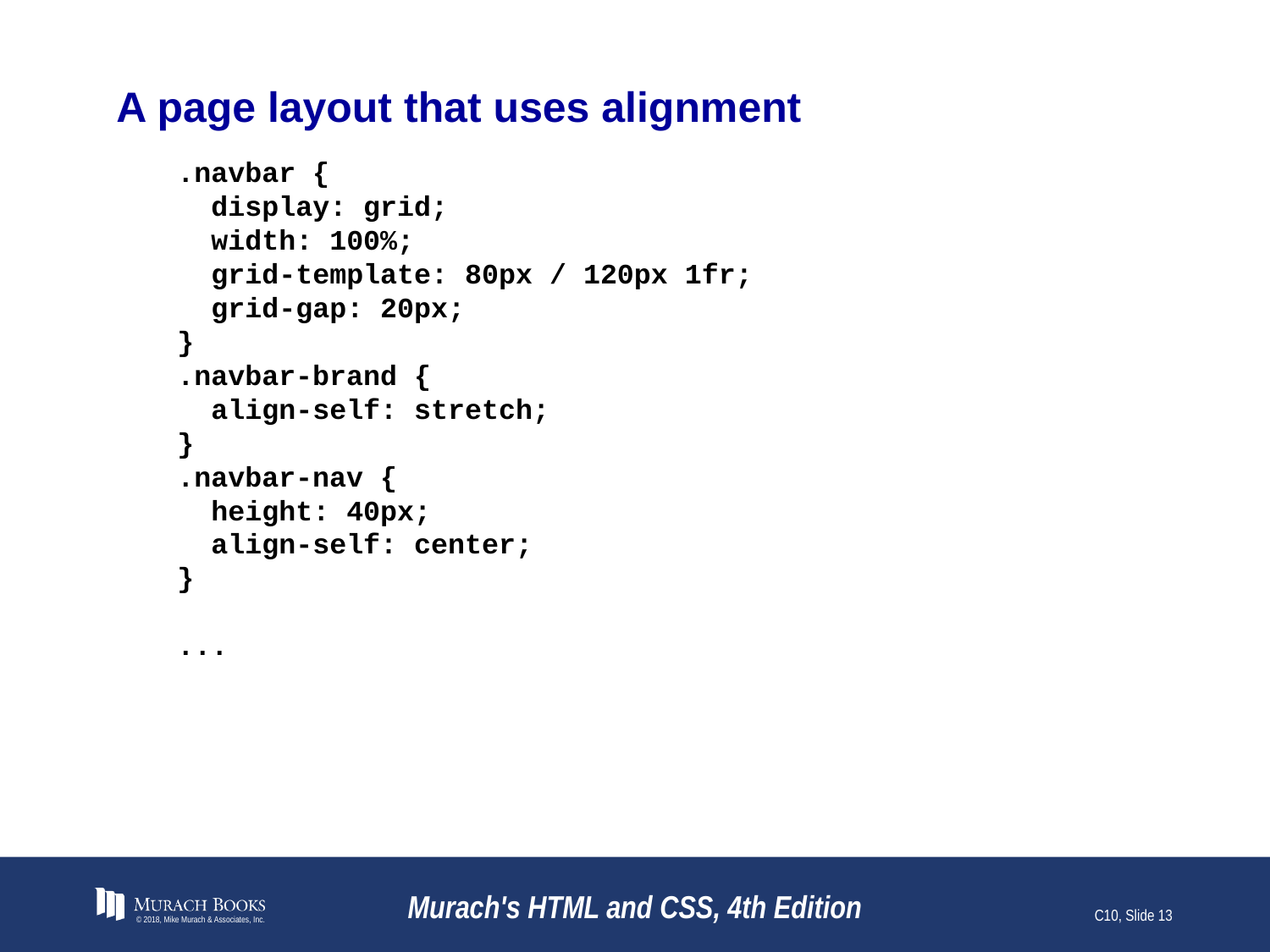

# A page layout that uses alignment
.navbar {
  display: grid;
  width: 100%;
  grid-template: 80px / 120px 1fr;
  grid-gap: 20px;
}
.navbar-brand {
  align-self: stretch;
}
.navbar-nav {
  height: 40px;
  align-self: center;
}

...
© 2018, Mike Murach & Associates, Inc.
Murach's HTML and CSS, 4th Edition

C10, Slide 13